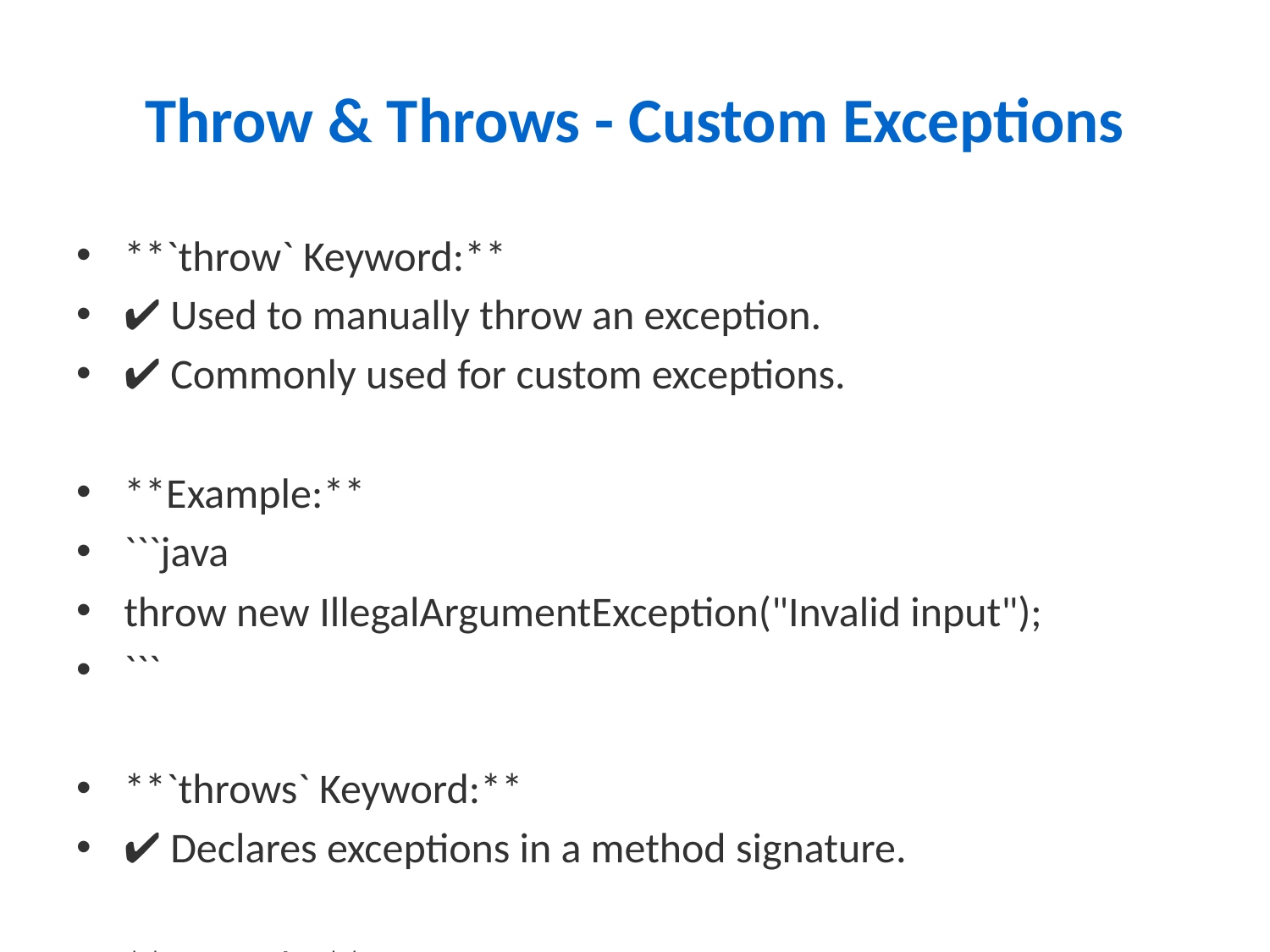

# Throw & Throws - Custom Exceptions
**`throw` Keyword:**
✔ Used to manually throw an exception.
✔ Commonly used for custom exceptions.

**Example:**
```java
throw new IllegalArgumentException("Invalid input");
```

**`throws` Keyword:**
✔ Declares exceptions in a method signature.

**Example:**
```java
void checkAge(int age) throws Exception {
    if (age < 18) {
        throw new Exception("Not eligible");
    }
}
```

**Custom Exceptions:**
✔ Java allows creating user-defined exceptions by extending `Exception` class.